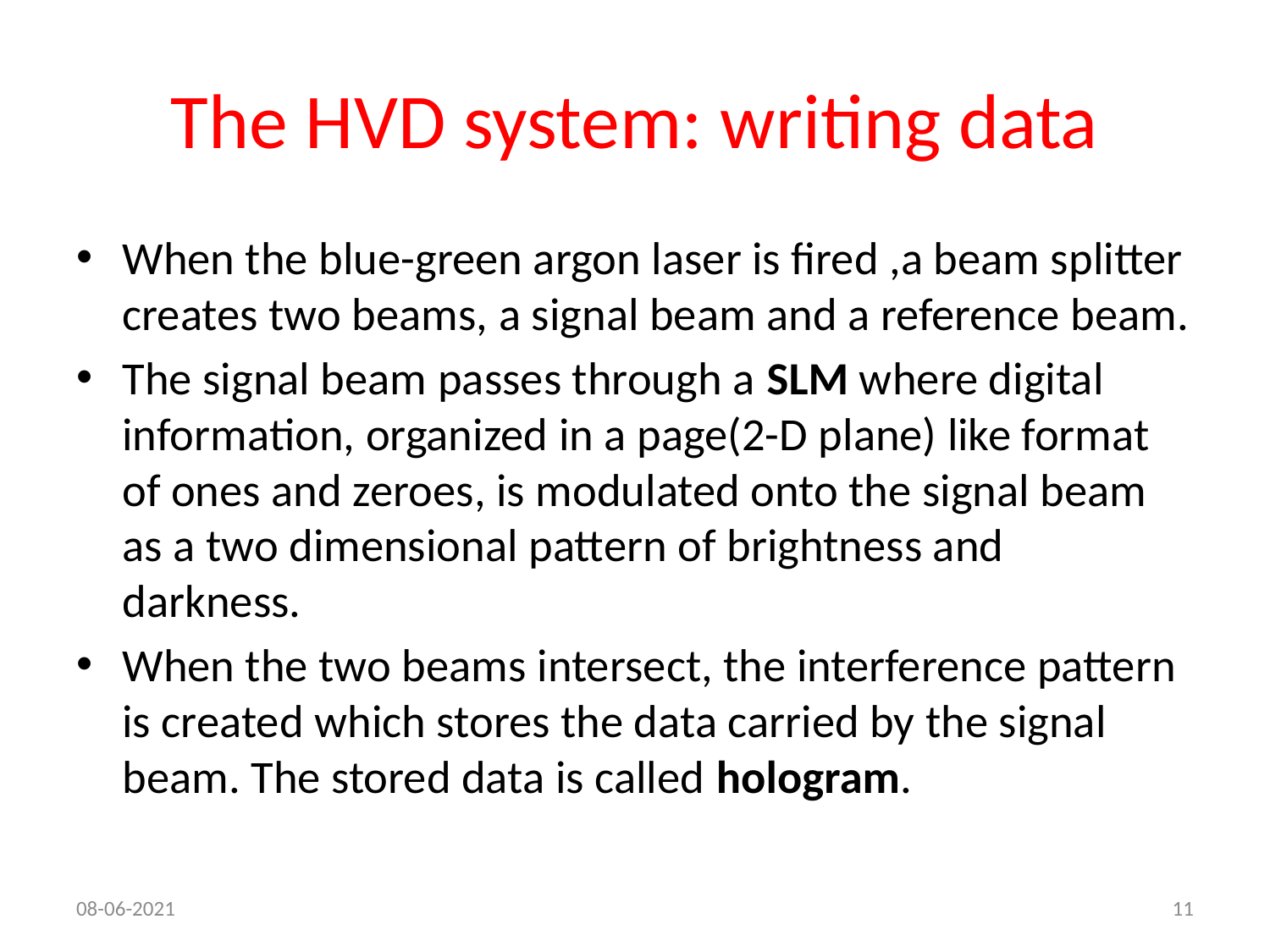

# The HVD system: writing data
When the blue-green argon laser is fired ,a beam splitter creates two beams, a signal beam and a reference beam.
The signal beam passes through a SLM where digital information, organized in a page(2-D plane) like format of ones and zeroes, is modulated onto the signal beam as a two dimensional pattern of brightness and darkness.
When the two beams intersect, the interference pattern is created which stores the data carried by the signal beam. The stored data is called hologram.
08-06-2021
11